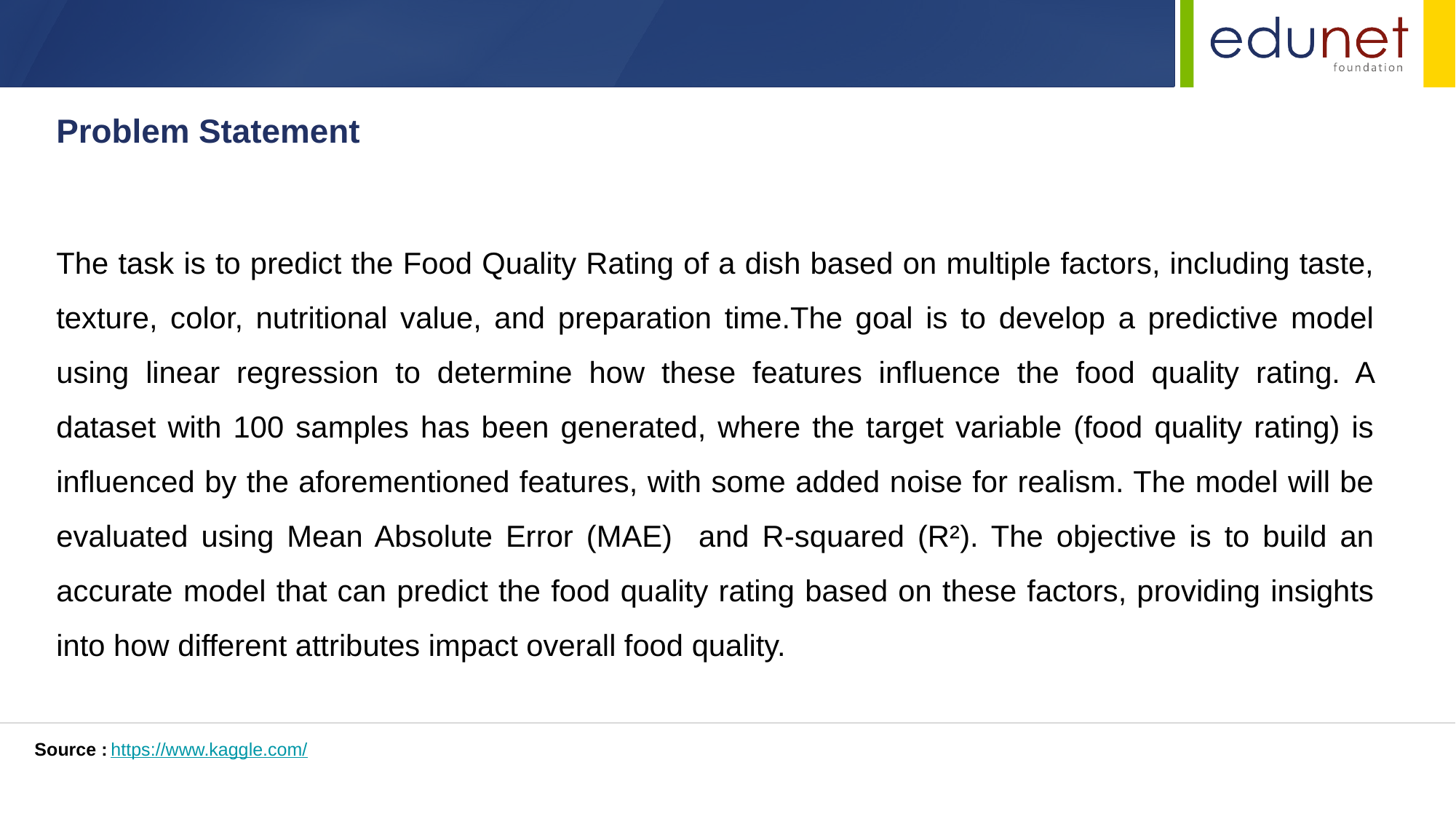

Problem Statement
The task is to predict the Food Quality Rating of a dish based on multiple factors, including taste, texture, color, nutritional value, and preparation time.The goal is to develop a predictive model using linear regression to determine how these features influence the food quality rating. A dataset with 100 samples has been generated, where the target variable (food quality rating) is influenced by the aforementioned features, with some added noise for realism. The model will be evaluated using Mean Absolute Error (MAE)  and R-squared (R²). The objective is to build an accurate model that can predict the food quality rating based on these factors, providing insights into how different attributes impact overall food quality.
Source :
https://www.kaggle.com/